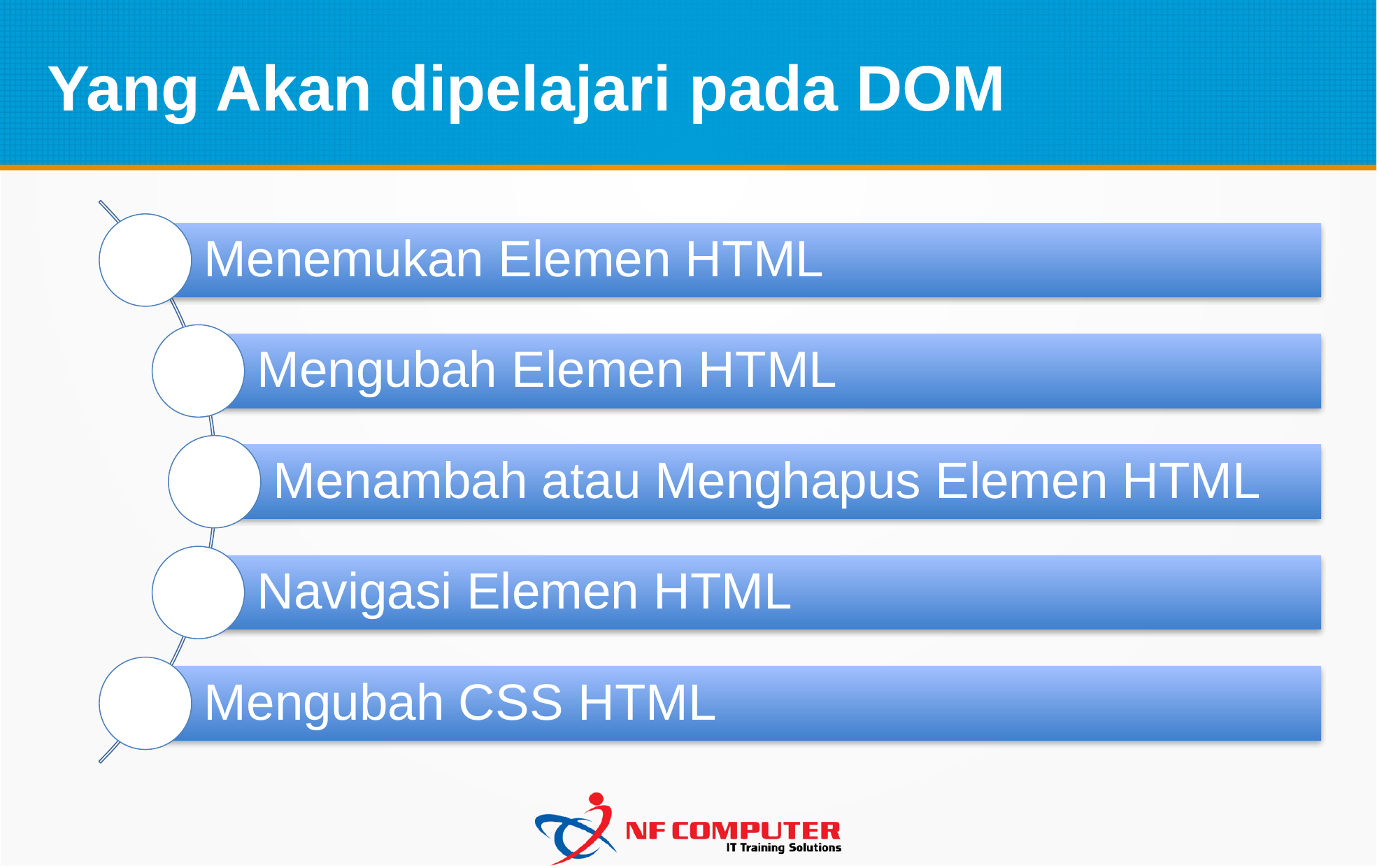

Yang Akan dipelajari pada DOM
Menemukan Elemen HTML
Mengubah Elemen HTML
Menambah atau Menghapus Elemen HTML
Navigasi Elemen HTML
Mengubah CSS HTML